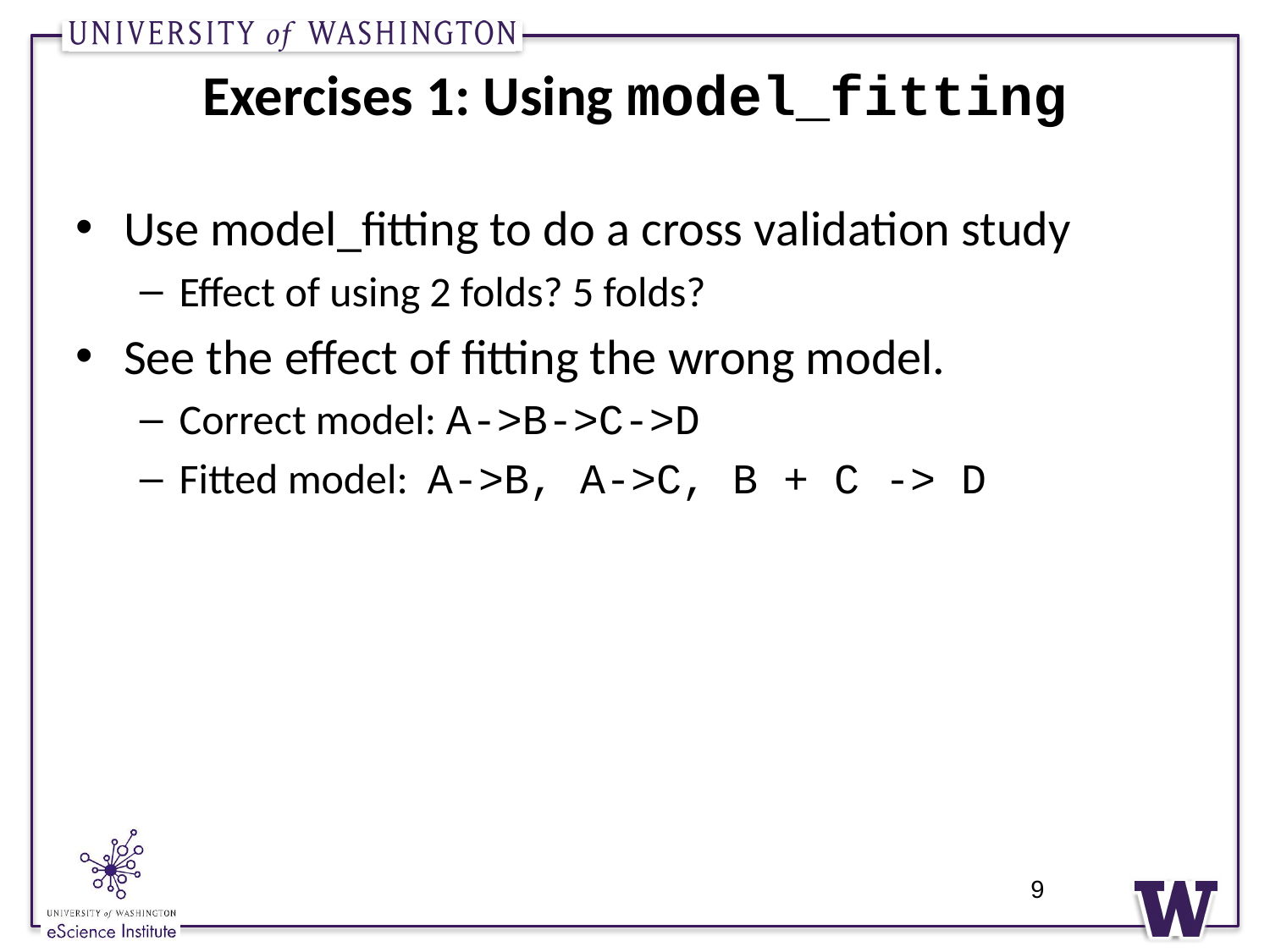

# Exercises 1: Using model_fitting
Use model_fitting to do a cross validation study
Effect of using 2 folds? 5 folds?
See the effect of fitting the wrong model.
Correct model: A->B->C->D
Fitted model:  A->B, A->C, B + C -> D
9